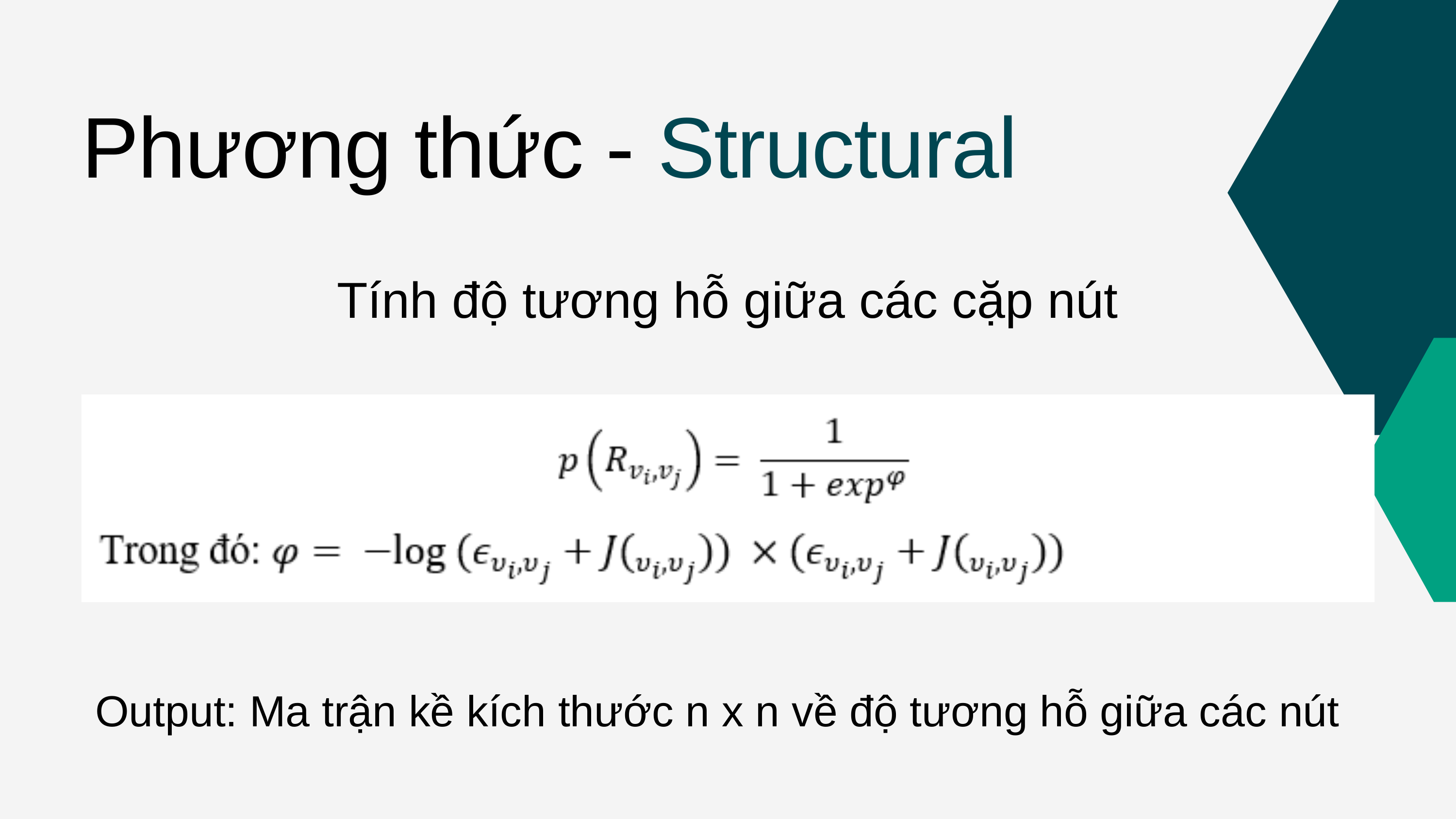

Phương thức - Structural
Tính độ tương hỗ giữa các cặp nút

Output: Ma trận kề kích thước n x n về độ tương hỗ giữa các nút